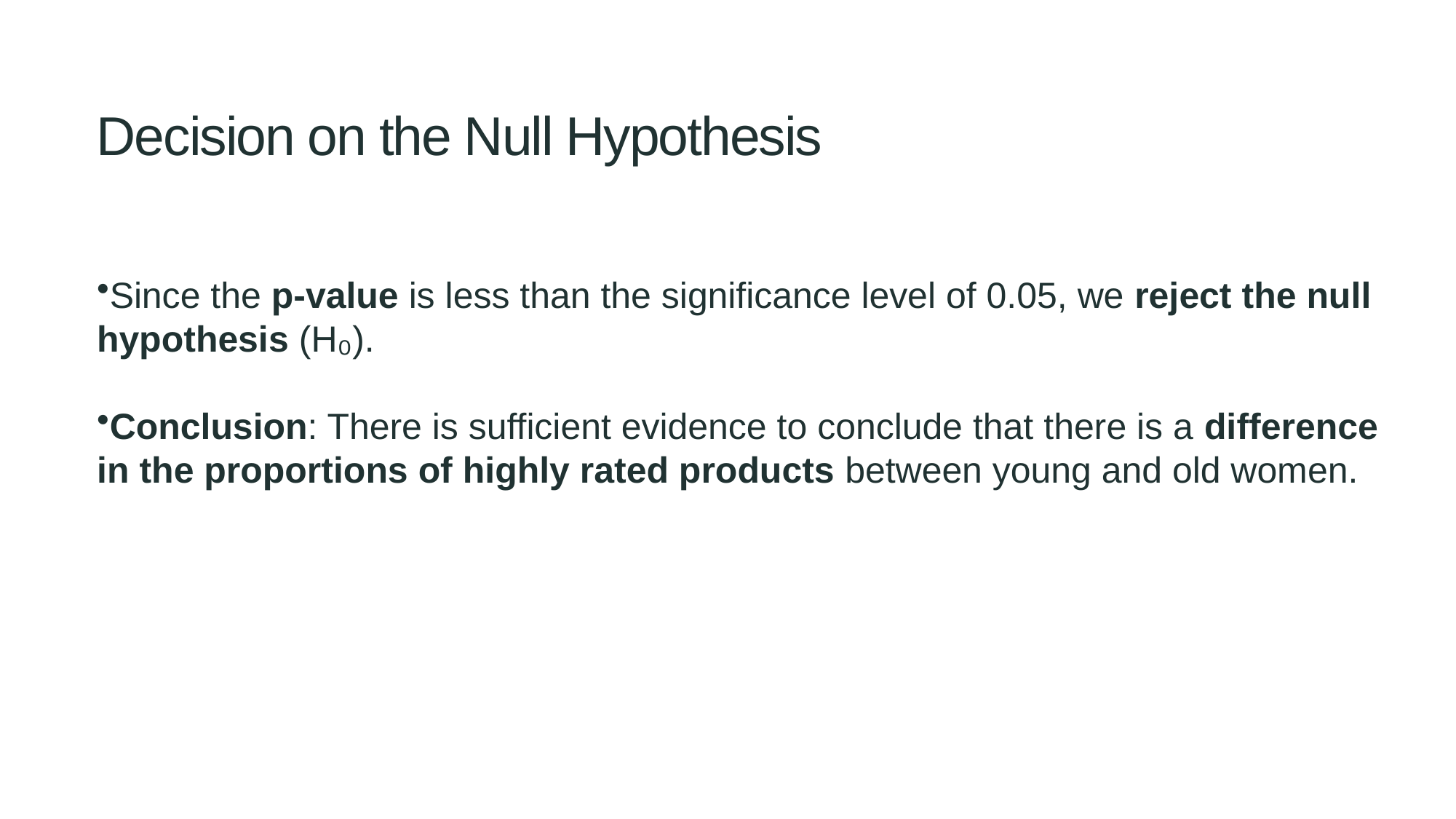

Decision on the Null Hypothesis

Since the p-value is less than the significance level of 0.05, we reject the null hypothesis (H₀).

Conclusion: There is sufficient evidence to conclude that there is a difference in the proportions of highly rated products between young and old women.